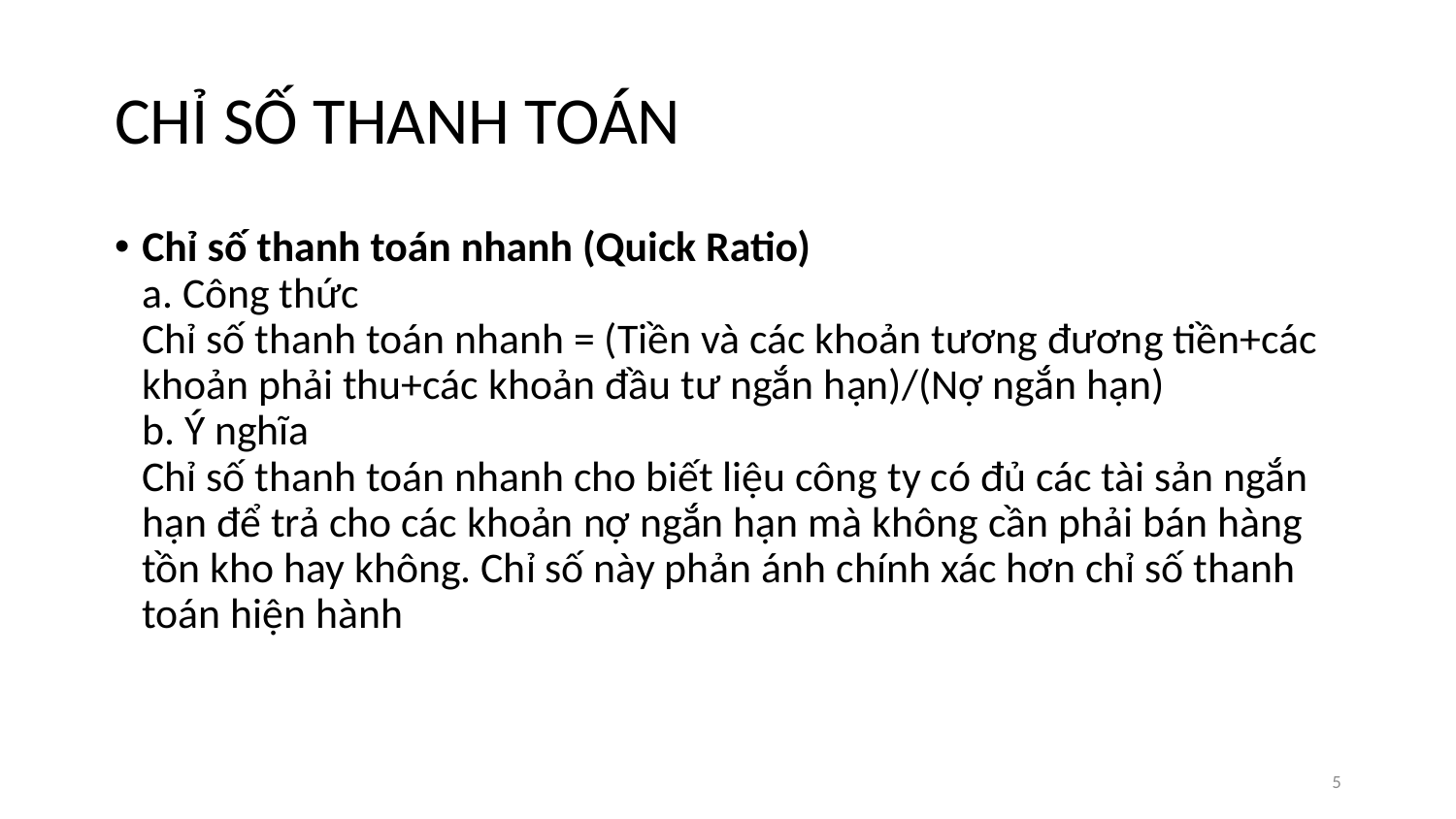

# CHỈ SỐ THANH TOÁN
Chỉ số thanh toán nhanh (Quick Ratio)
a. Công thức
Chỉ số thanh toán nhanh = (Tiền và các khoản tương đương tiền+các khoản phải thu+các khoản đầu tư ngắn hạn)/(Nợ ngắn hạn)
b. Ý nghĩa
Chỉ số thanh toán nhanh cho biết liệu công ty có đủ các tài sản ngắn hạn để trả cho các khoản nợ ngắn hạn mà không cần phải bán hàng tồn kho hay không. Chỉ số này phản ánh chính xác hơn chỉ số thanh toán hiện hành
5